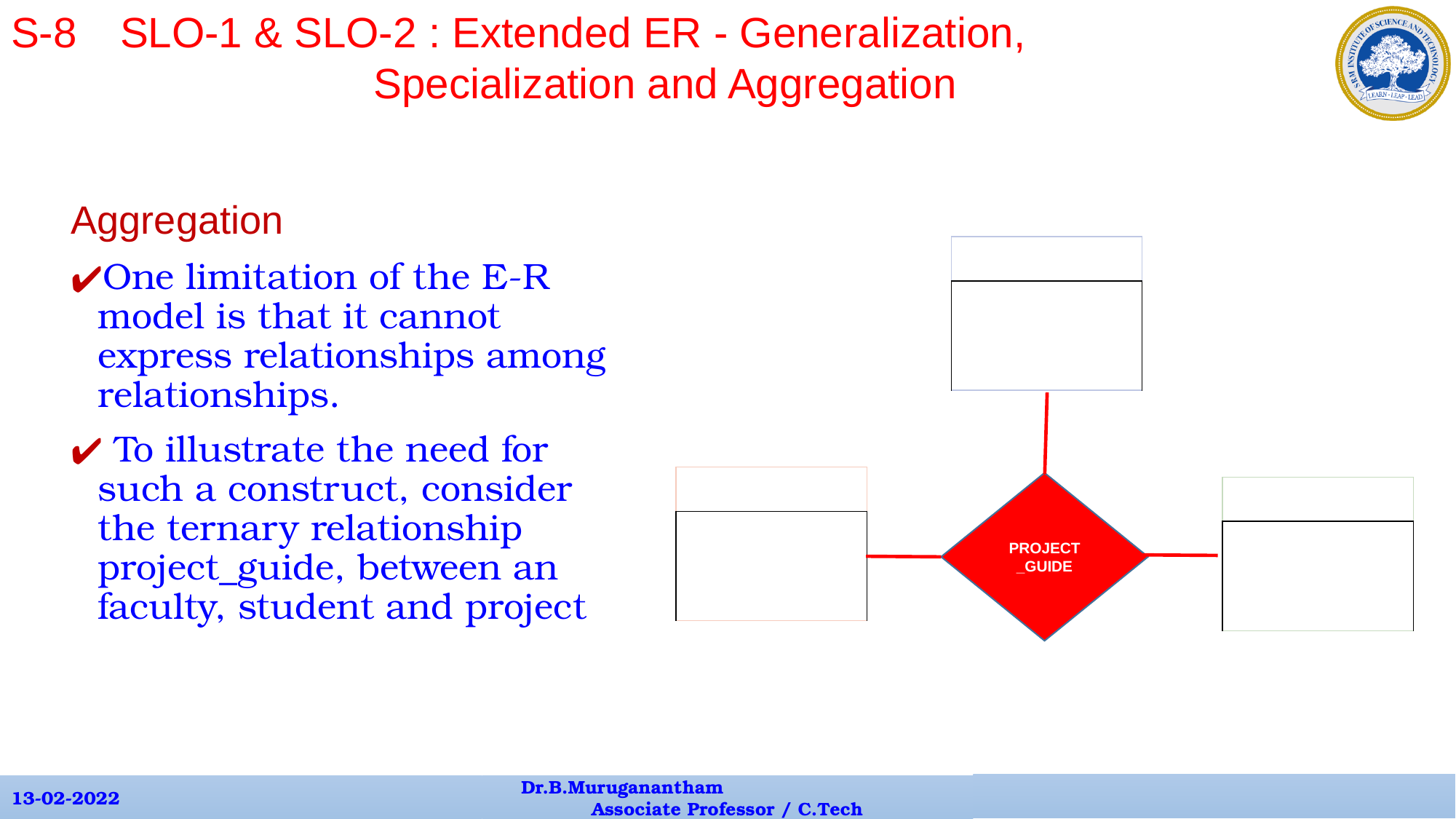

S-8	SLO-1 & SLO-2 : Extended ER - Generalization, 					   Specialization and Aggregation
Aggregation
One limitation of the E-R model is that it cannot express relationships among relationships.
 To illustrate the need for such a construct, consider the ternary relationship project_guide, between an faculty, student and project
| Project |
| --- |
| Proj\_ID Title Duration |
| Faculty |
| --- |
| ID Name Salary |
PROJECT
_GUIDE
| Student |
| --- |
| ID Name Fees |
92
13-02-2022
Dr.B.Muruganantham                                   Associate Professor / C.Tech